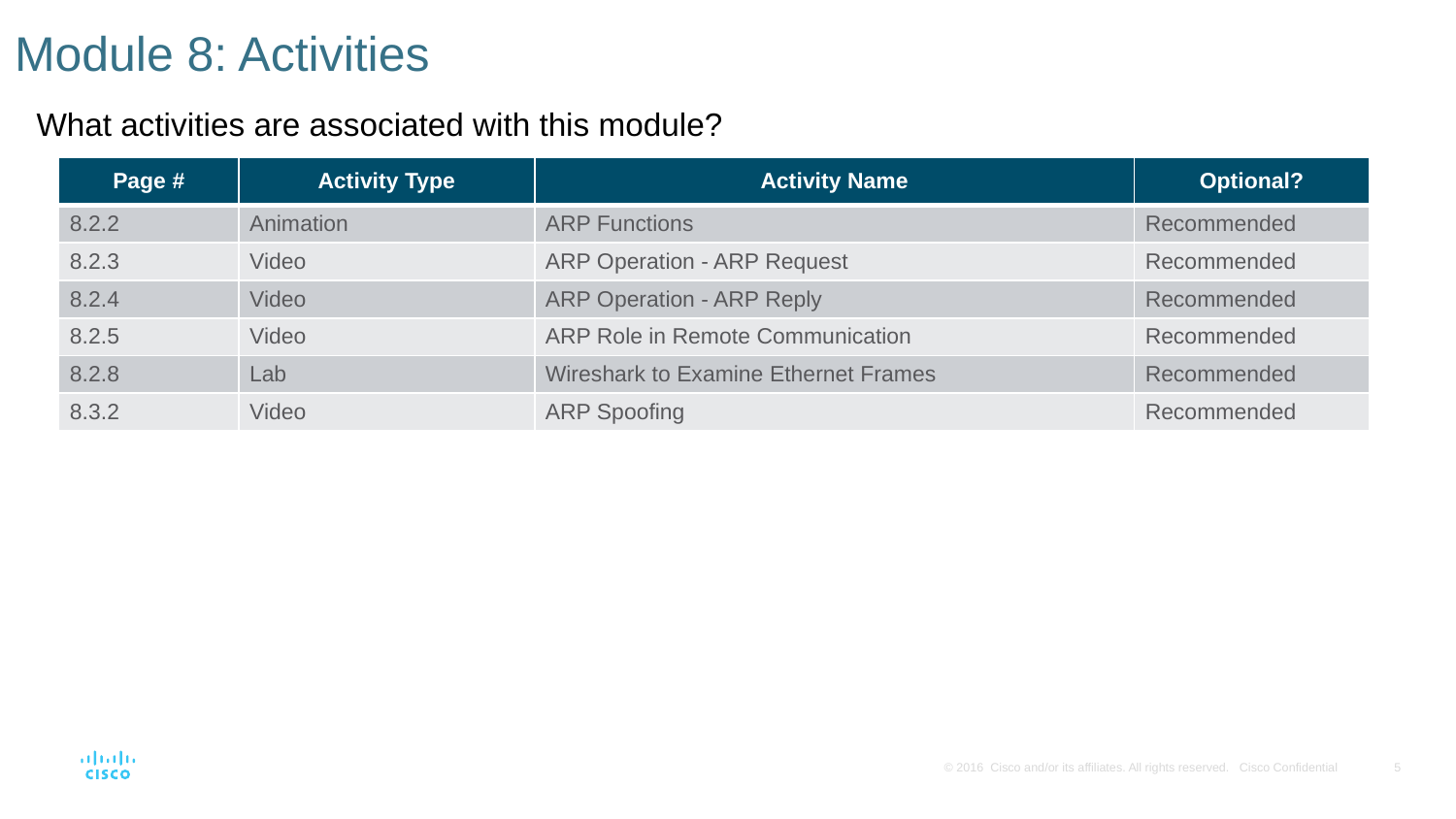

# Module 8: Activities
What activities are associated with this module?

| Page # | Activity Type | Activity Name | Optional? |
| --- | --- | --- | --- |
| 8.2.2 | Animation | ARP Functions | Recommended |
| 8.2.3 | Video | ARP Operation - ARP Request | Recommended |
| 8.2.4 | Video | ARP Operation - ARP Reply | Recommended |
| 8.2.5 | Video | ARP Role in Remote Communication | Recommended |
| 8.2.8 | Lab | Wireshark to Examine Ethernet Frames | Recommended |
| 8.3.2 | Video | ARP Spoofing | Recommended |